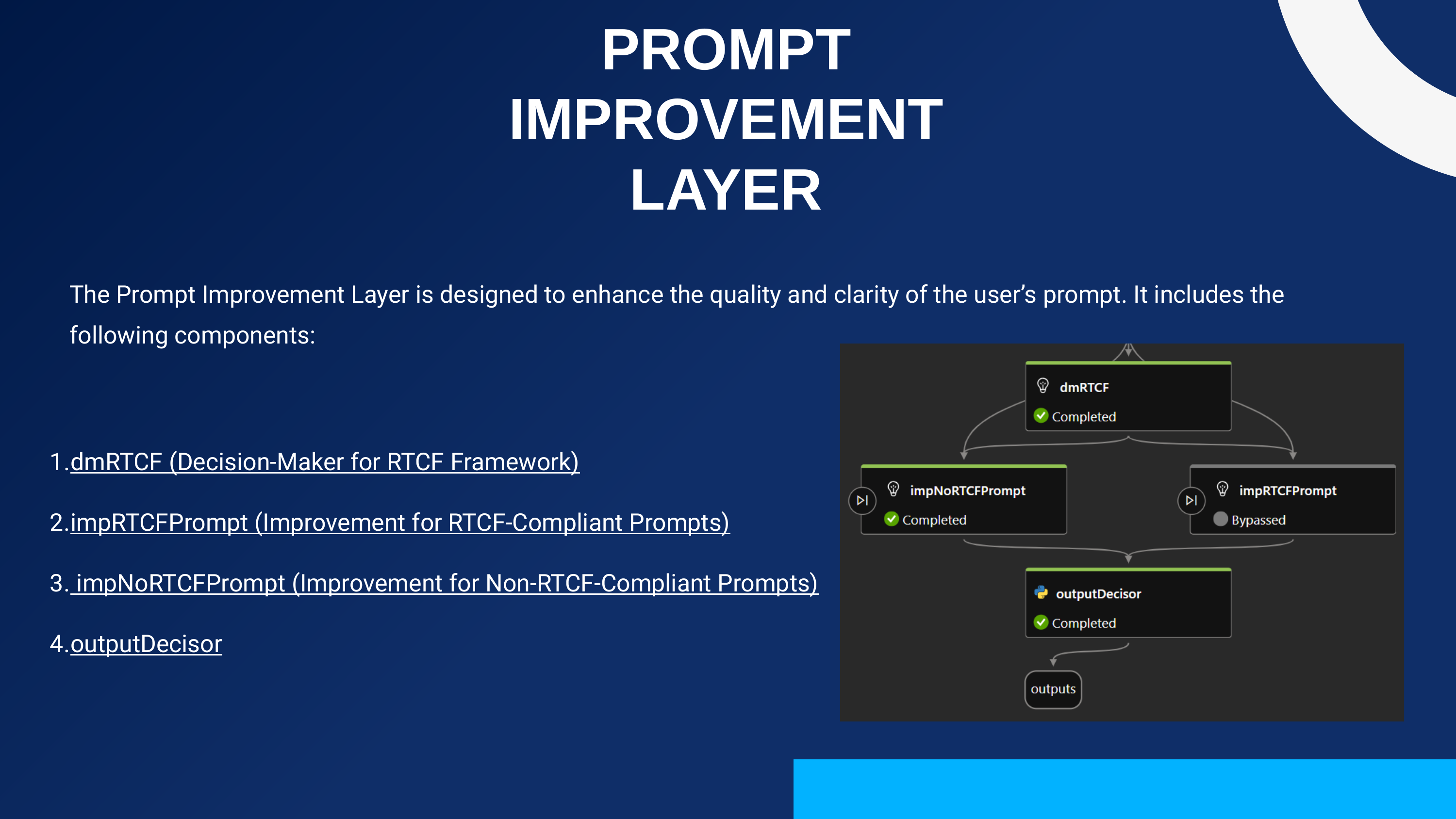

PROMPT IMPROVEMENT LAYER
The Prompt Improvement Layer is designed to enhance the quality and clarity of the user’s prompt. It includes the following components:

dmRTCF (Decision-Maker for RTCF Framework)
impRTCFPrompt (Improvement for RTCF-Compliant Prompts)
 impNoRTCFPrompt (Improvement for Non-RTCF-Compliant Prompts)
outputDecisor